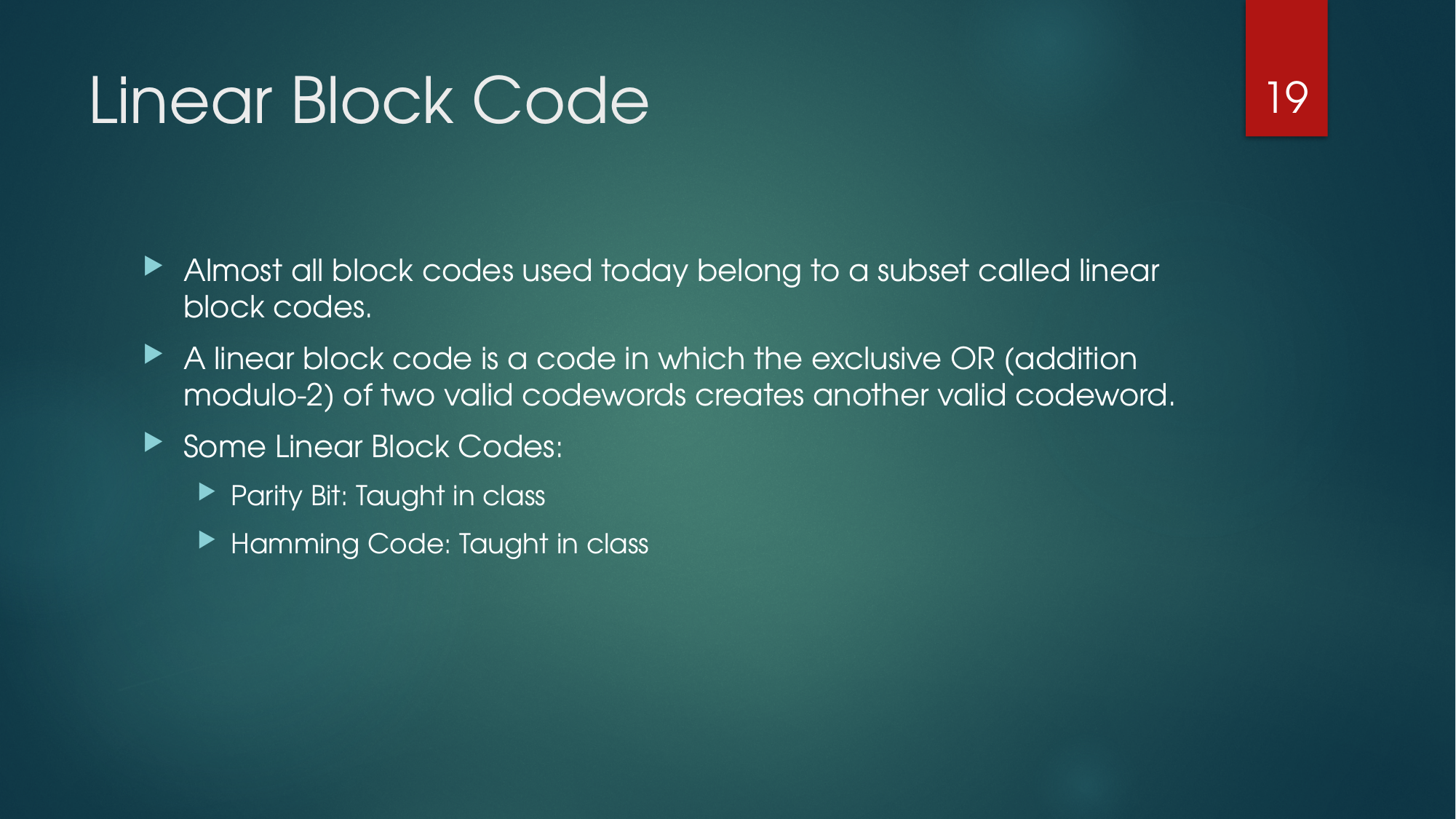

19
# Linear Block Code
Almost all block codes used today belong to a subset called linear block codes.
A linear block code is a code in which the exclusive OR (addition modulo-2) of two valid codewords creates another valid codeword.
Some Linear Block Codes:
Parity Bit: Taught in class
Hamming Code: Taught in class